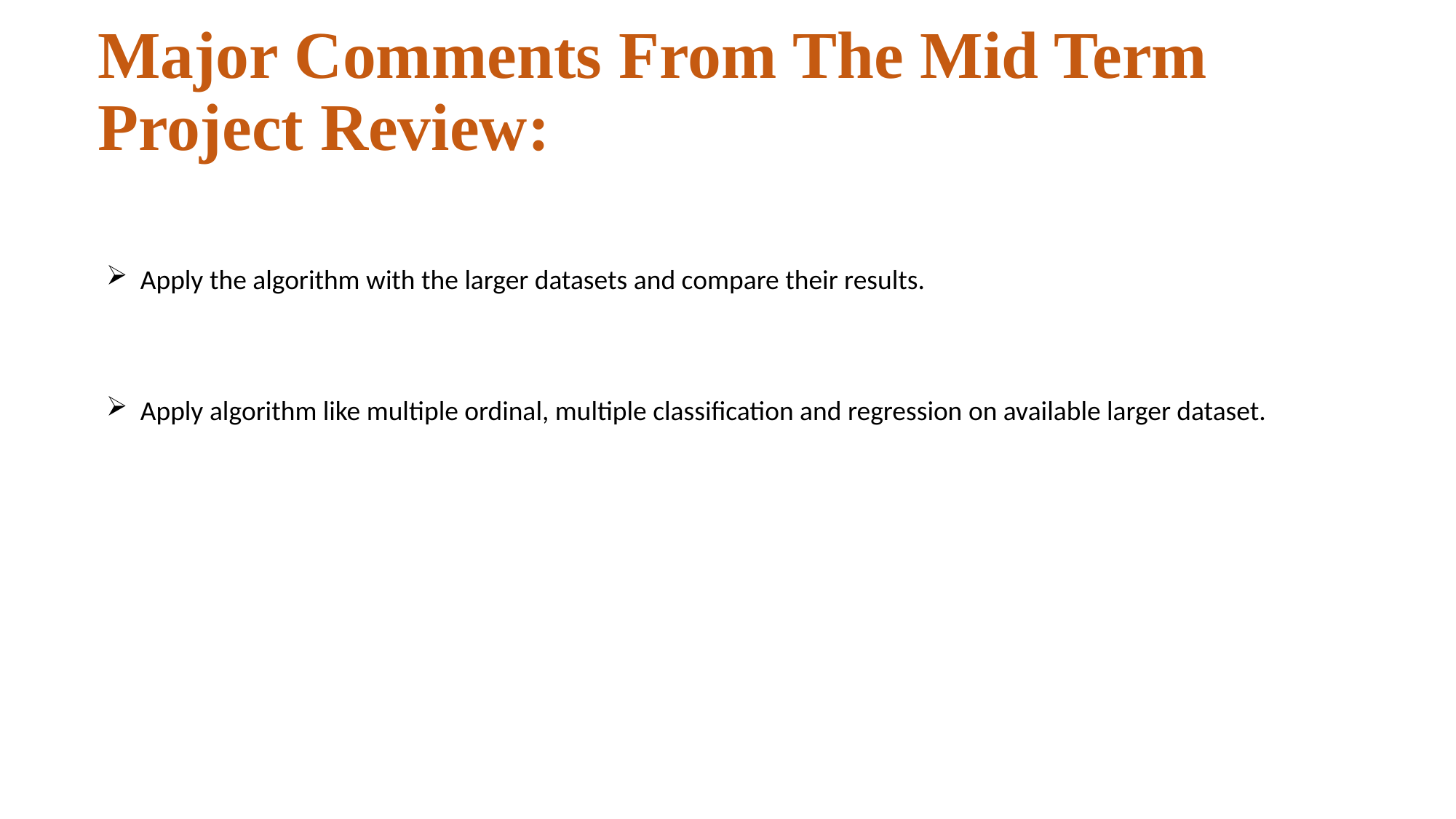

# Major Comments From The Mid Term Project Review:

Apply the algorithm with the larger datasets and compare their results.

Apply algorithm like multiple ordinal, multiple classification and regression on available larger dataset.